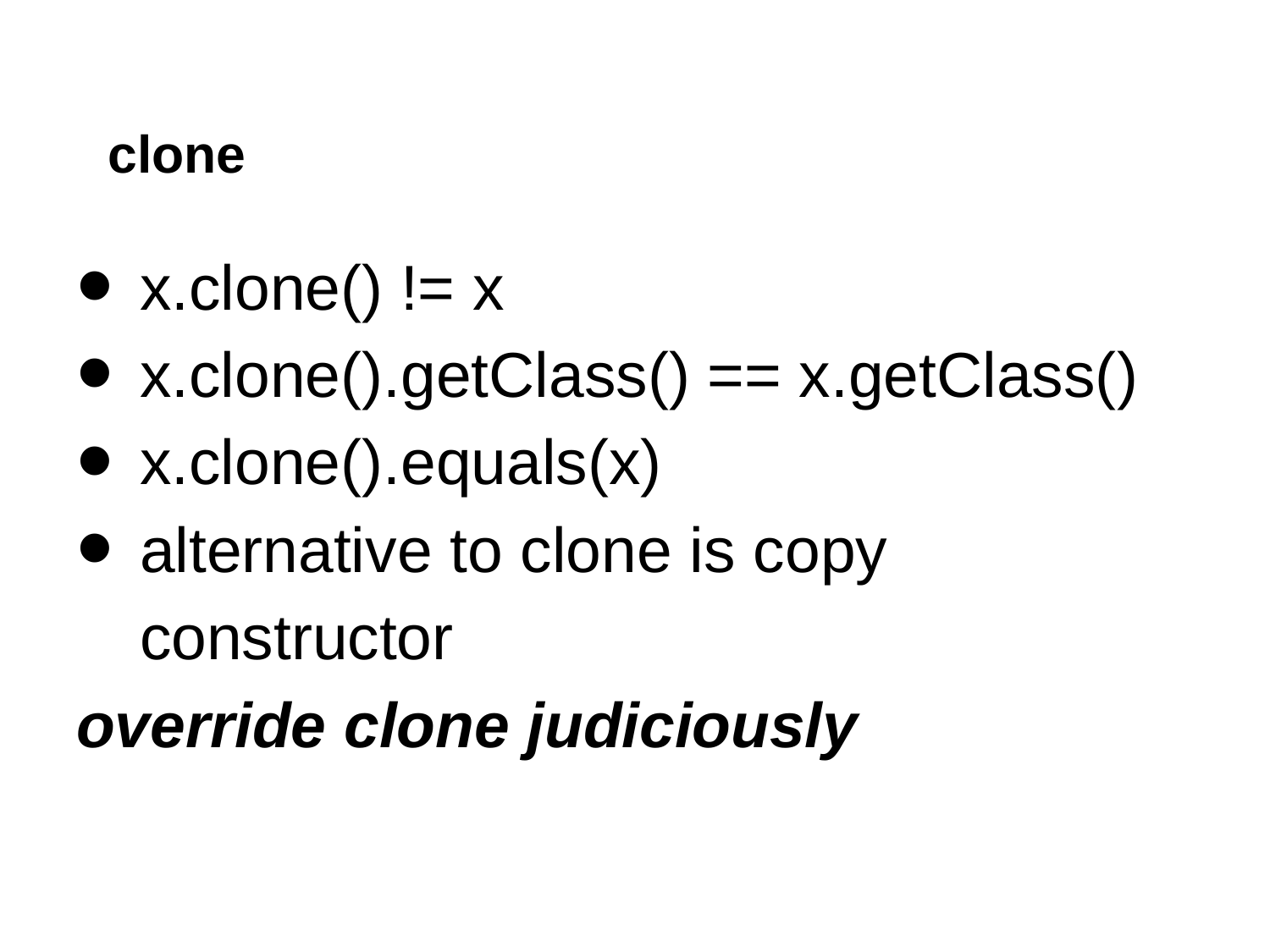

# clone
x.clone() != x
x.clone().getClass() == x.getClass()
x.clone().equals(x)
alternative to clone is copy constructor
override clone judiciously